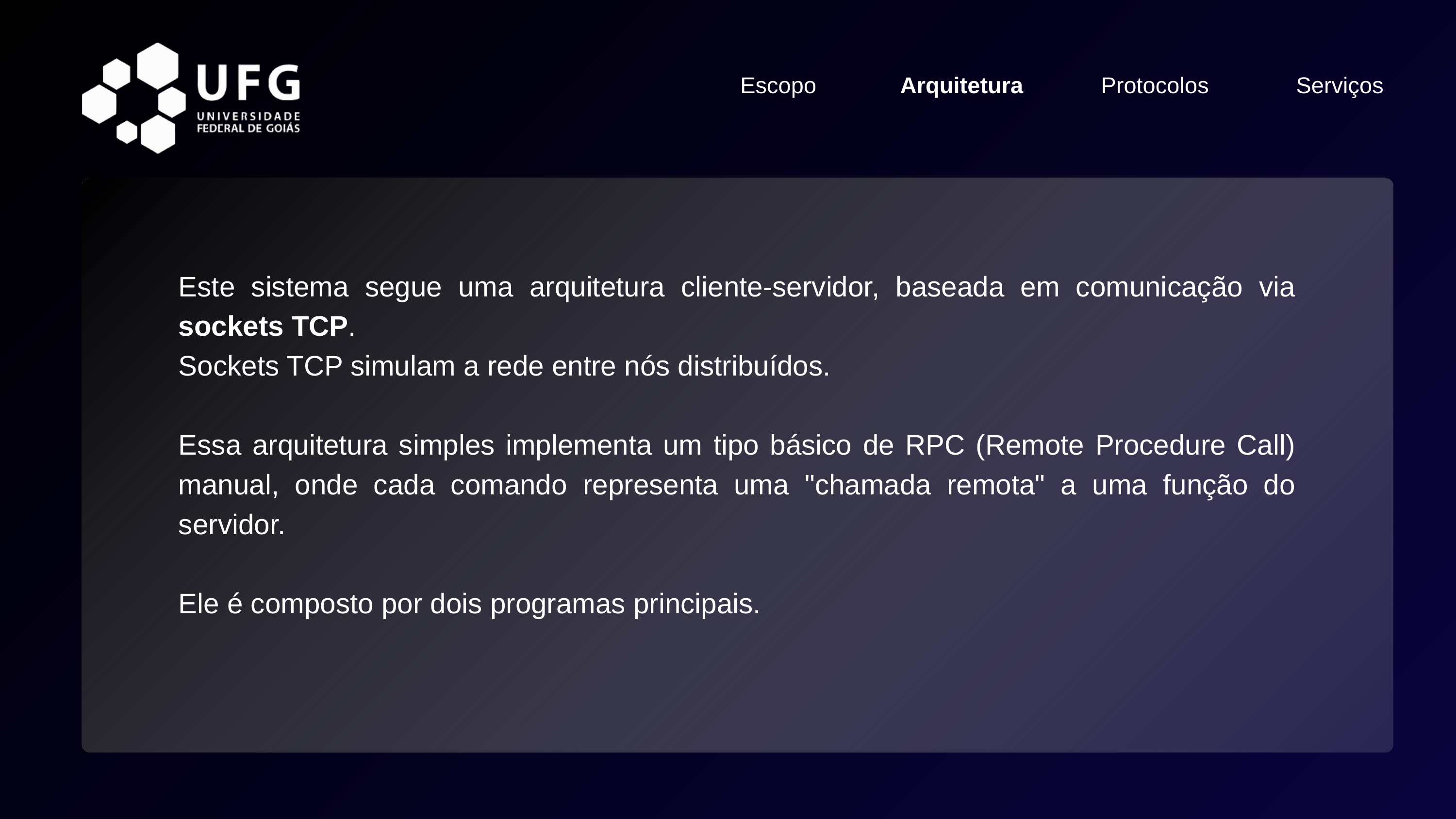

Escopo
Arquitetura
Protocolos
Serviços

Este sistema segue uma arquitetura cliente-servidor, baseada em comunicação via sockets TCP.
Sockets TCP simulam a rede entre nós distribuídos.

Essa arquitetura simples implementa um tipo básico de RPC (Remote Procedure Call) manual, onde cada comando representa uma "chamada remota" a uma função do servidor.

Ele é composto por dois programas principais.